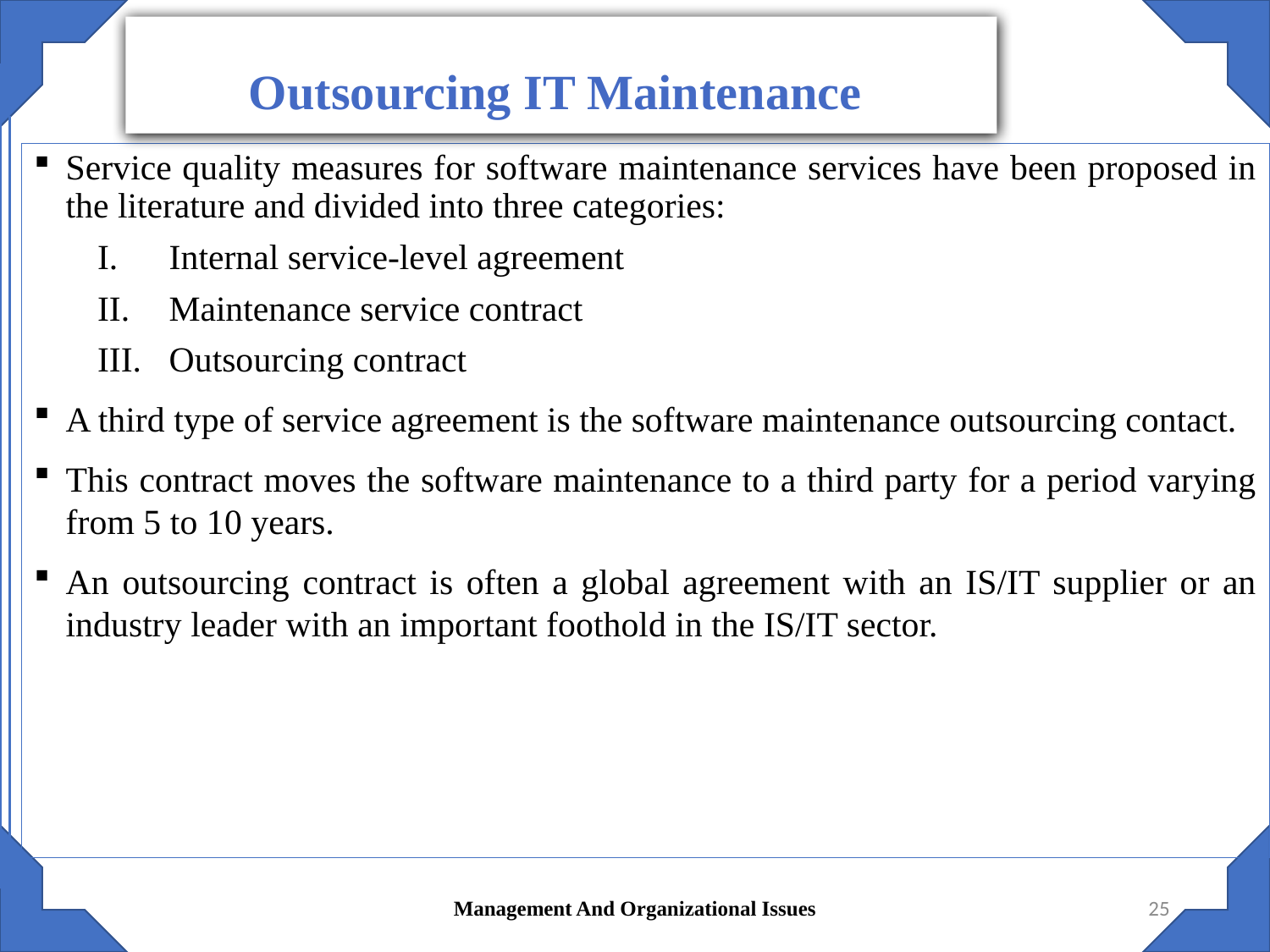

Outsourcing IT Maintenance
Service quality measures for software maintenance services have been proposed in the literature and divided into three categories:
Internal service-level agreement
Maintenance service contract
Outsourcing contract
A third type of service agreement is the software maintenance outsourcing contact.
This contract moves the software maintenance to a third party for a period varying from 5 to 10 years.
An outsourcing contract is often a global agreement with an IS/IT supplier or an industry leader with an important foothold in the IS/IT sector.

Management And Organizational Issues
25